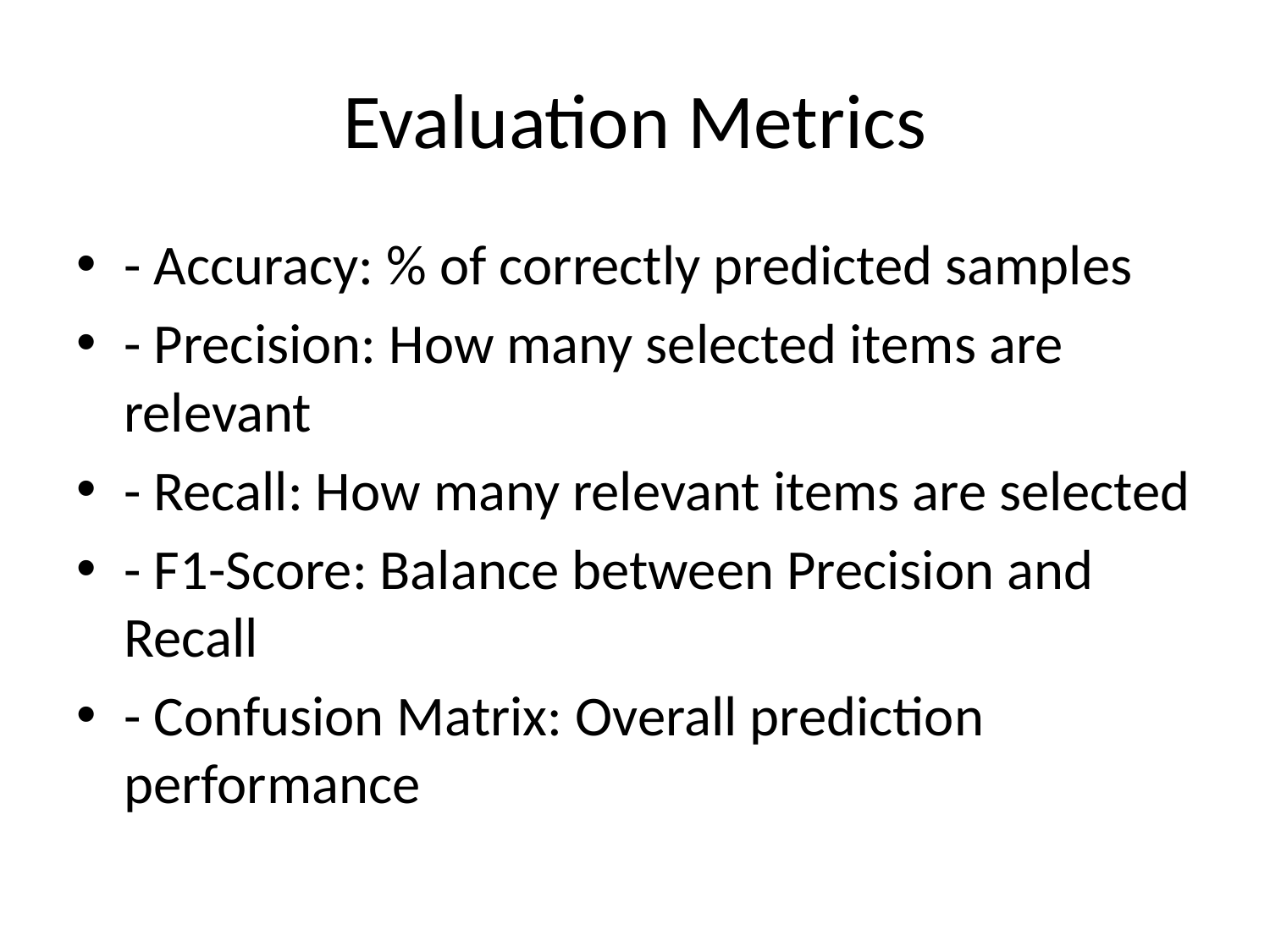

# Evaluation Metrics
- Accuracy: % of correctly predicted samples
- Precision: How many selected items are relevant
- Recall: How many relevant items are selected
- F1-Score: Balance between Precision and Recall
- Confusion Matrix: Overall prediction performance